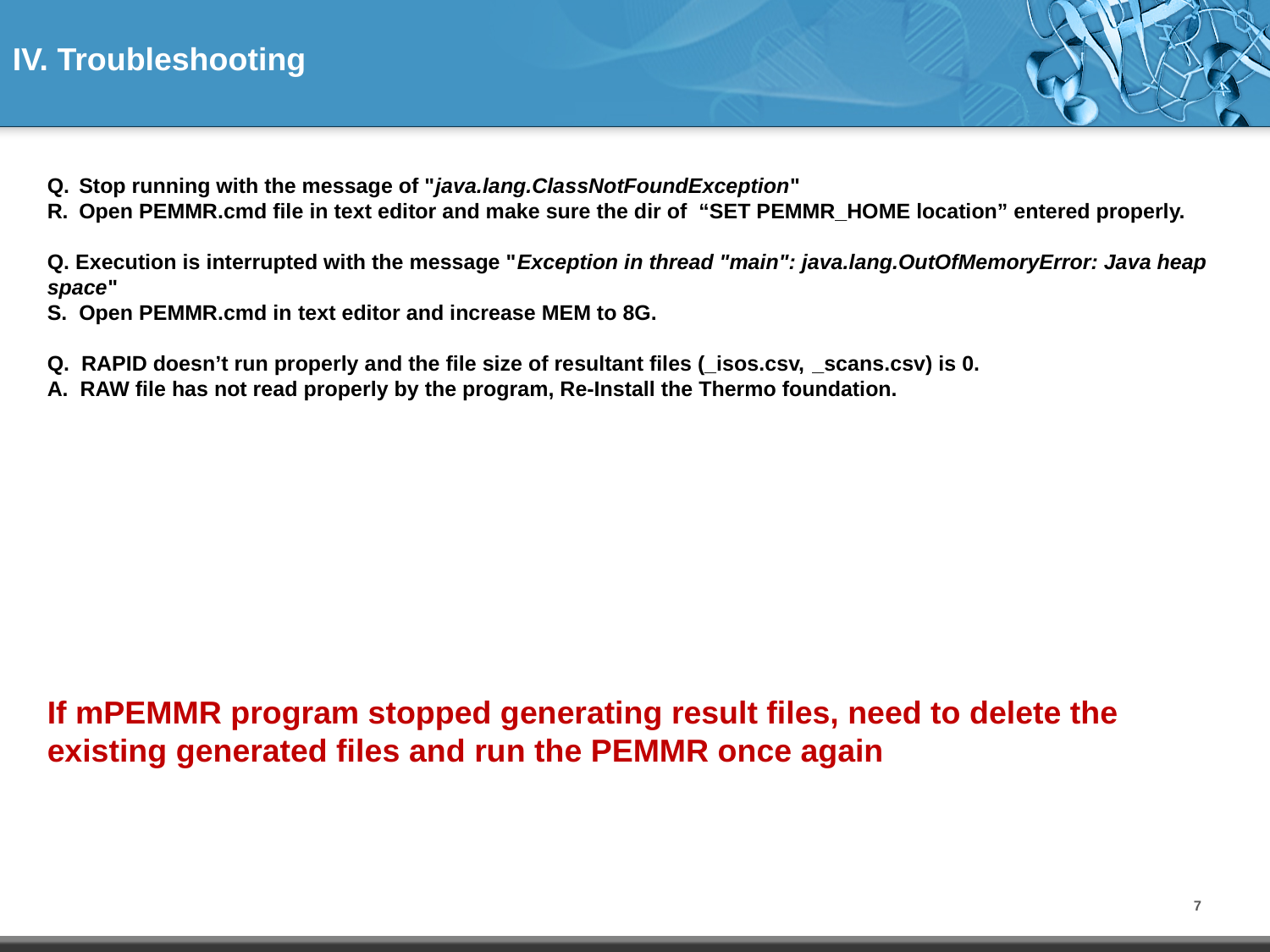

IV. Troubleshooting
Stop running with the message of "java.lang.ClassNotFoundException"
Open PEMMR.cmd file in text editor and make sure the dir of  “SET PEMMR_HOME location” entered properly.

Q. Execution is interrupted with the message "Exception in thread "main": java.lang.OutOfMemoryError: Java heap space"
Open PEMMR.cmd in text editor and increase MEM to 8G.

Q.  RAPID doesn’t run properly and the file size of resultant files (_isos.csv, _scans.csv) is 0.
A.  RAW file has not read properly by the program, Re-Install the Thermo foundation.

If mPEMMR program stopped generating result files, need to delete the existing generated files and run the PEMMR once again